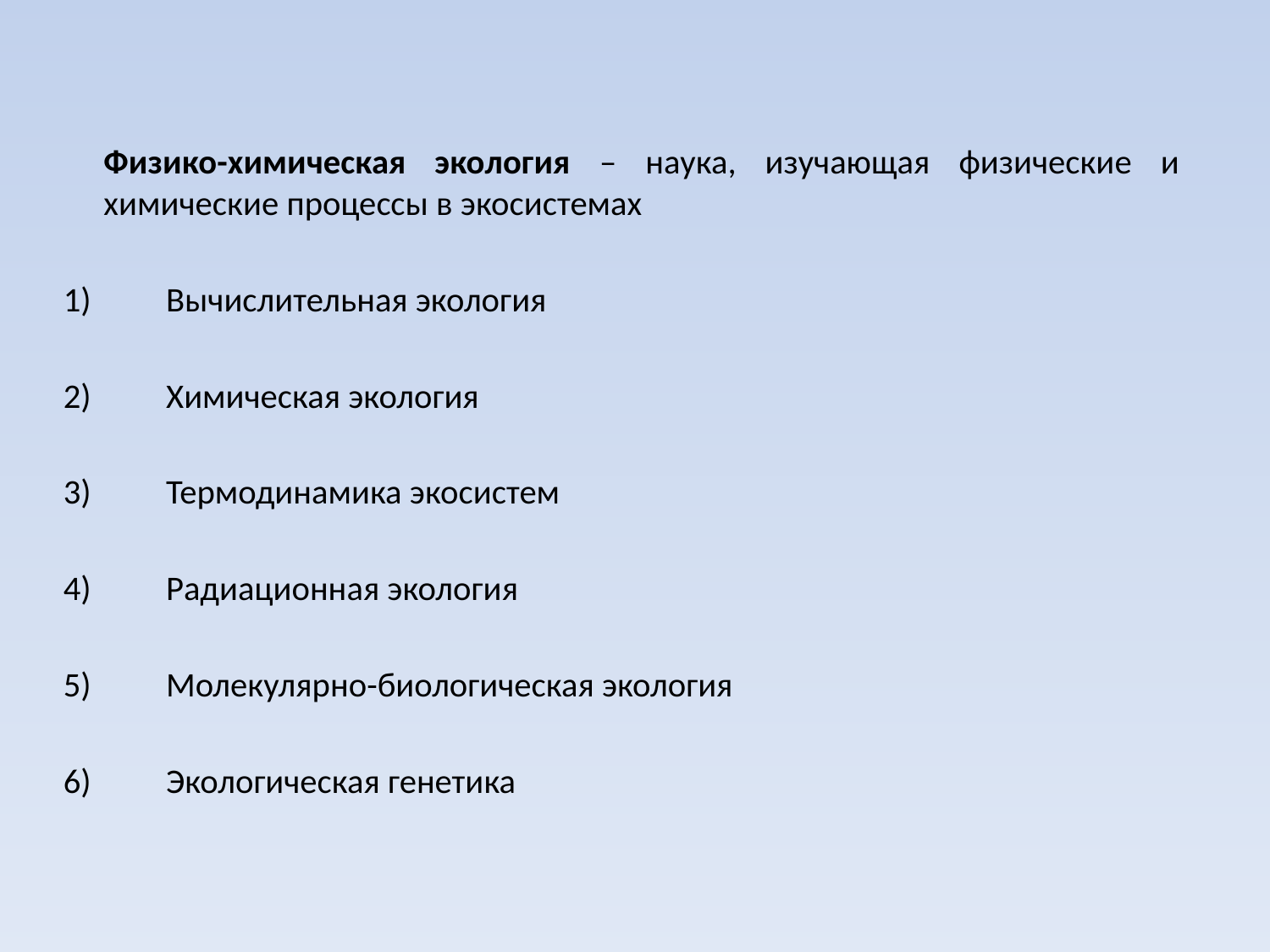

Физико-химическая экология – наука, изучающая физические и химические процессы в экосистемах

Вычислительная экология

Химическая экология

Термодинамика экосистем

Радиационная экология

Молекулярно-биологическая экология

Экологическая генетика